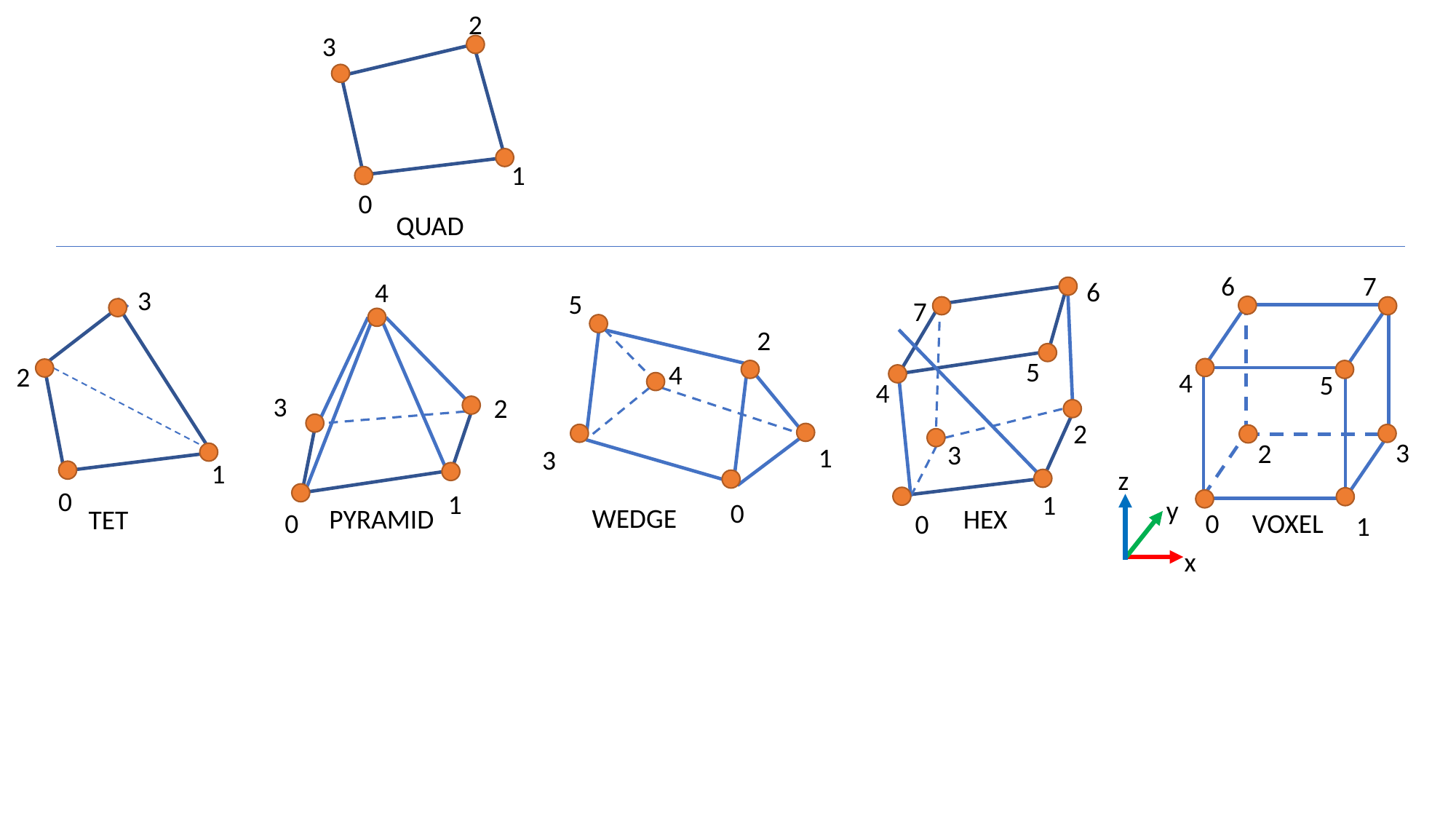

2
3

1

0
QUAD
7
6

4
5

3
2

0
1
6
4

3
2

1

0
3

2

1

0
5

2
4

1
3

0
7

VOXEL
5
4
2
3
z
y
x
1
WEDGE
PYRAMID
HEX
TET
0